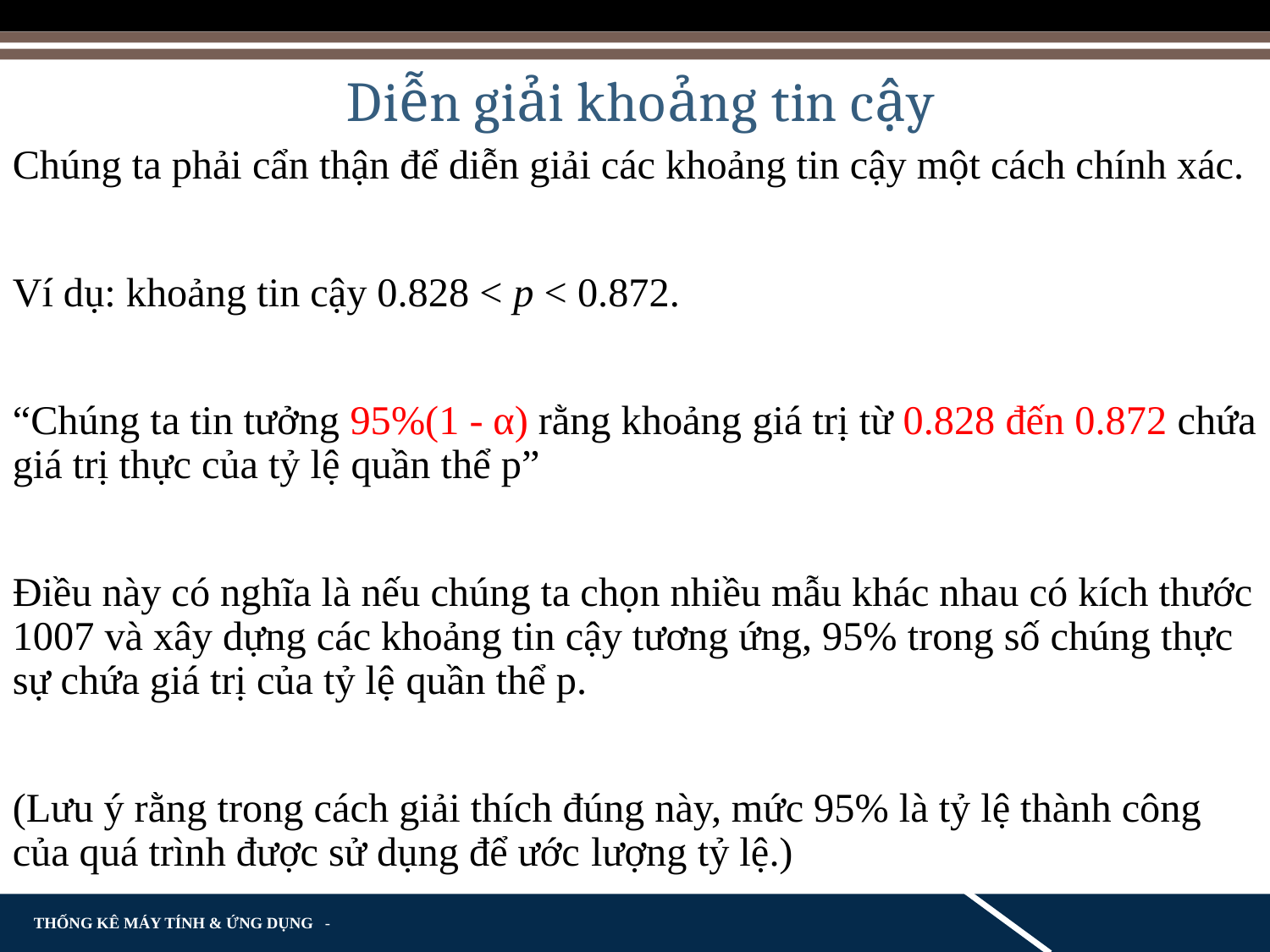

Diễn giải khoảng tin cậy
Chúng ta phải cẩn thận để diễn giải các khoảng tin cậy một cách chính xác.

Ví dụ: khoảng tin cậy 0.828 < p < 0.872.

“Chúng ta tin tưởng 95%(1 - α) rằng khoảng giá trị từ 0.828 đến 0.872 chứa giá trị thực của tỷ lệ quần thể p”

Điều này có nghĩa là nếu chúng ta chọn nhiều mẫu khác nhau có kích thước 1007 và xây dựng các khoảng tin cậy tương ứng, 95% trong số chúng thực sự chứa giá trị của tỷ lệ quần thể p.

(Lưu ý rằng trong cách giải thích đúng này, mức 95% là tỷ lệ thành công của quá trình được sử dụng để ước lượng tỷ lệ.)